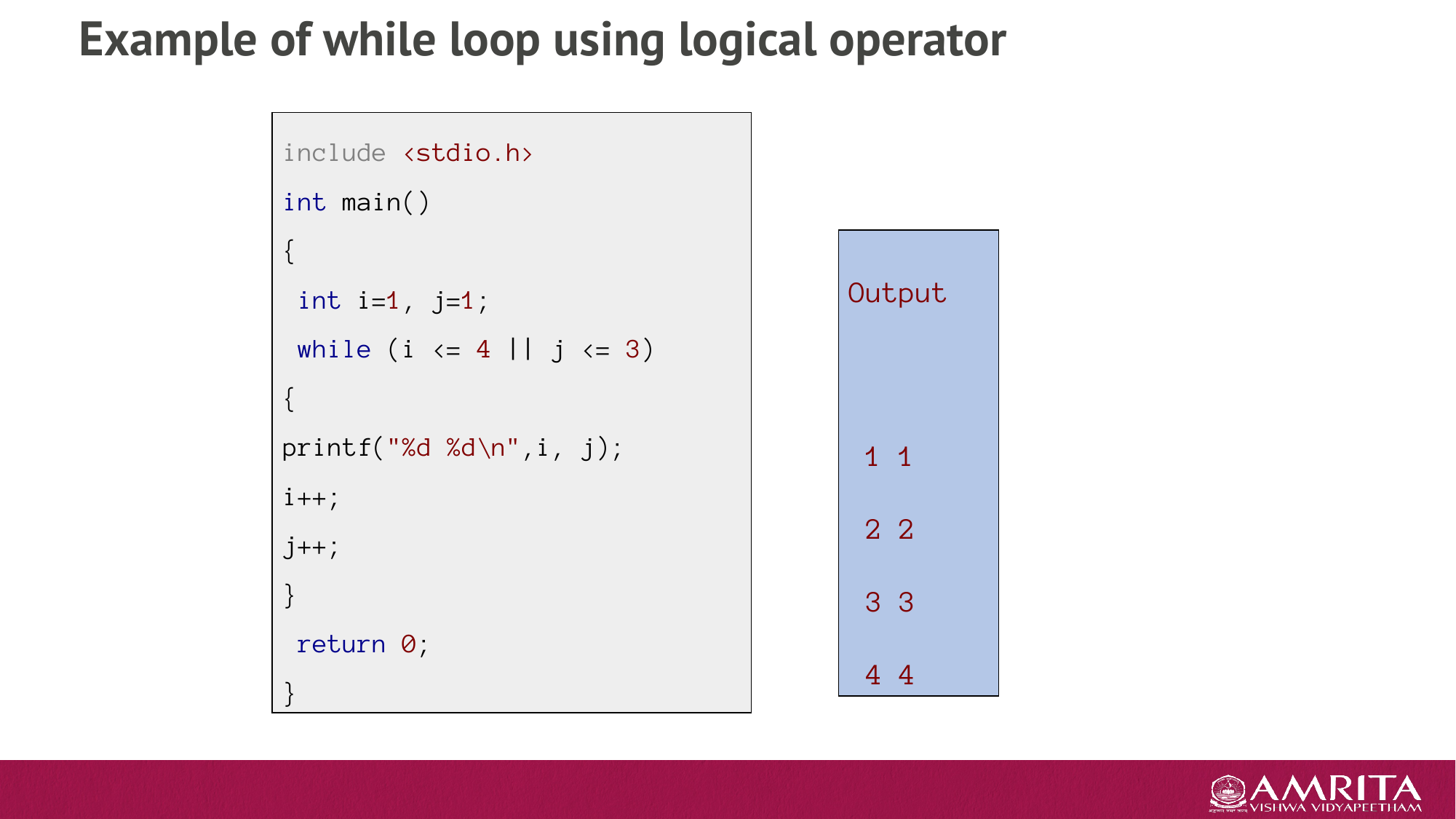

# Example of while loop using logical operator
include <stdio.h>
int main()
{
 int i=1, j=1;
 while (i <= 4 || j <= 3)
{
printf("%d %d\n",i, j);
i++;
j++;
}
 return 0;
}
Output

 1 1
 2 2
 3 3
 4 4